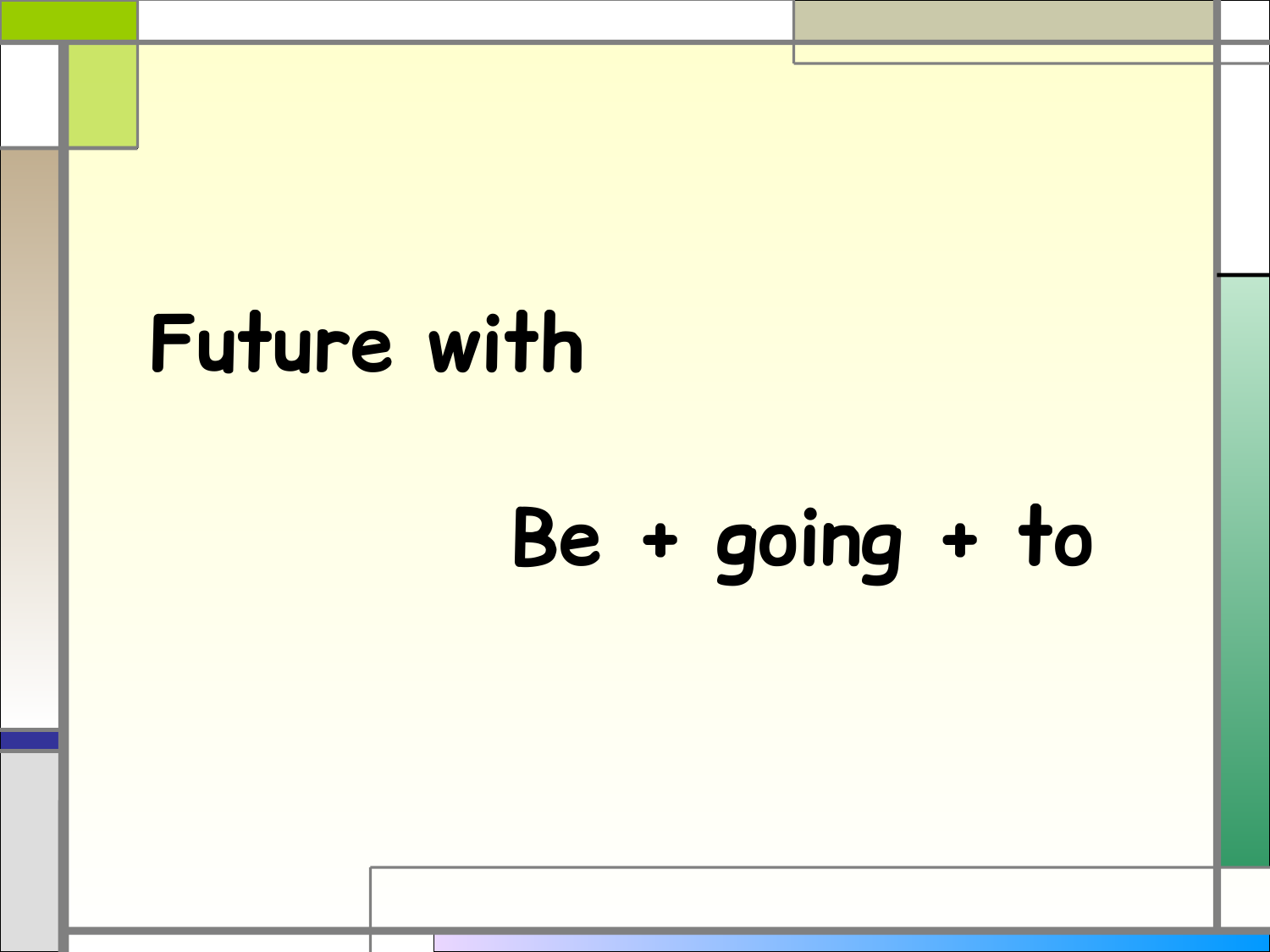

Future with
# Be + going + to